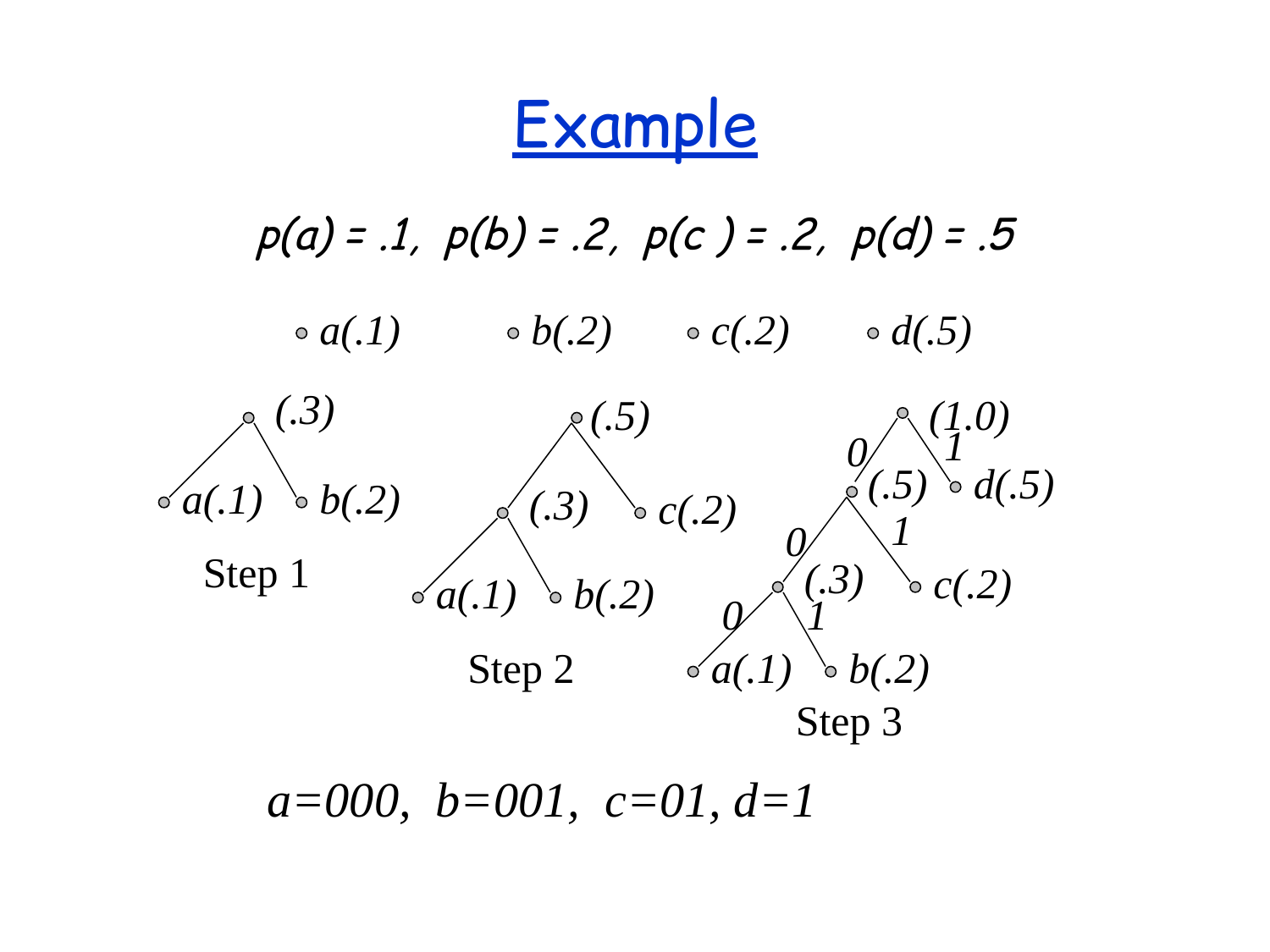

# Example
p(a) = .1,  p(b) = .2,  p(c ) = .2,  p(d) = .5
a(.1)
b(.2)
c(.2)
d(.5)

(.3)
(.5)
(1.0)

1
0

(.5)
d(.5)
a(.1)
b(.2)
(.3)
c(.2)

1

0

Step 1
(.3)
c(.2)
a(.1)
b(.2)
0

1

Step 2
a(.1)
b(.2)

Step 3
a=000,  b=001,  c=01, d=1